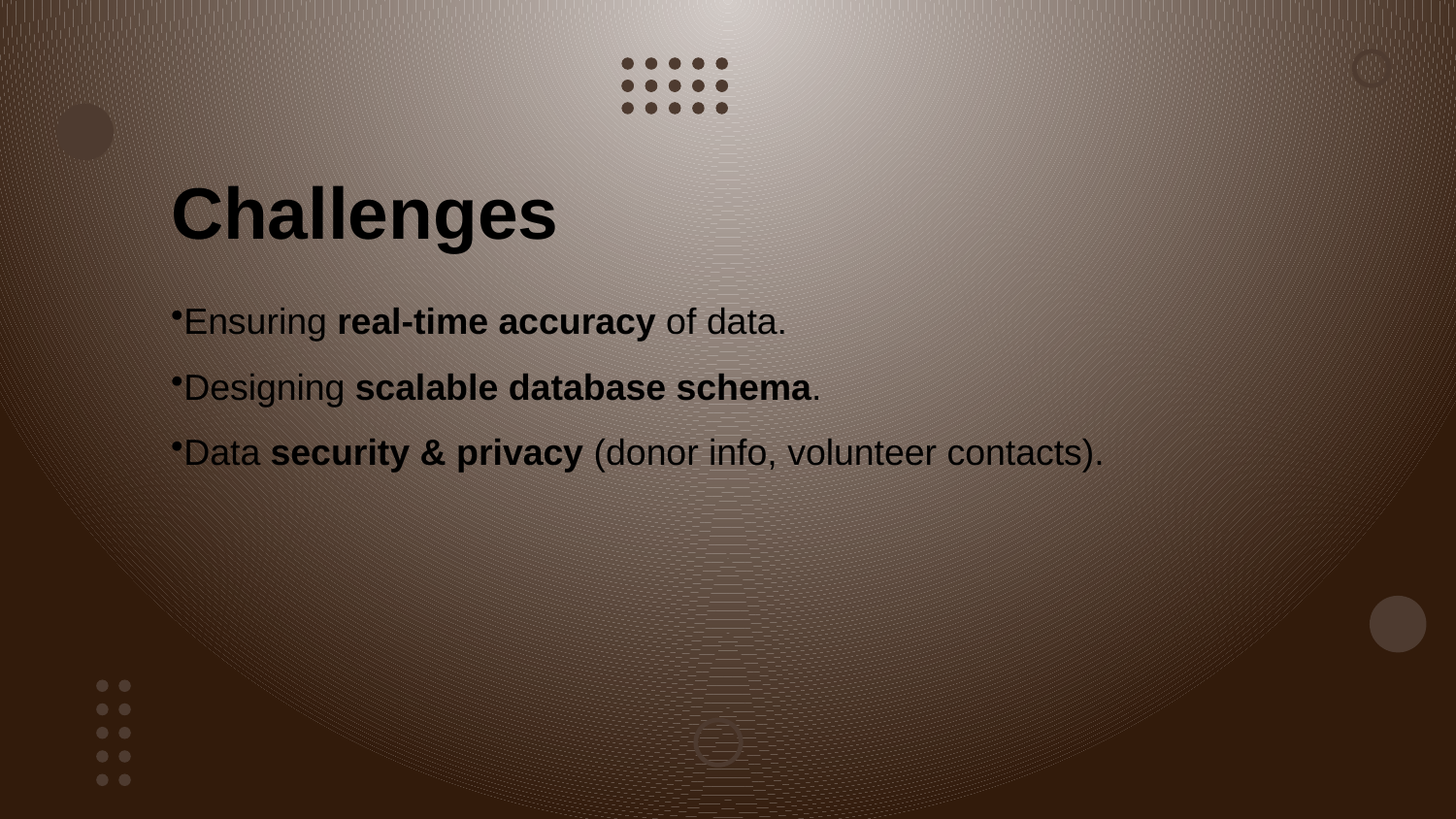

# Challenges
Ensuring real-time accuracy of data.
Designing scalable database schema.
Data security & privacy (donor info, volunteer contacts).